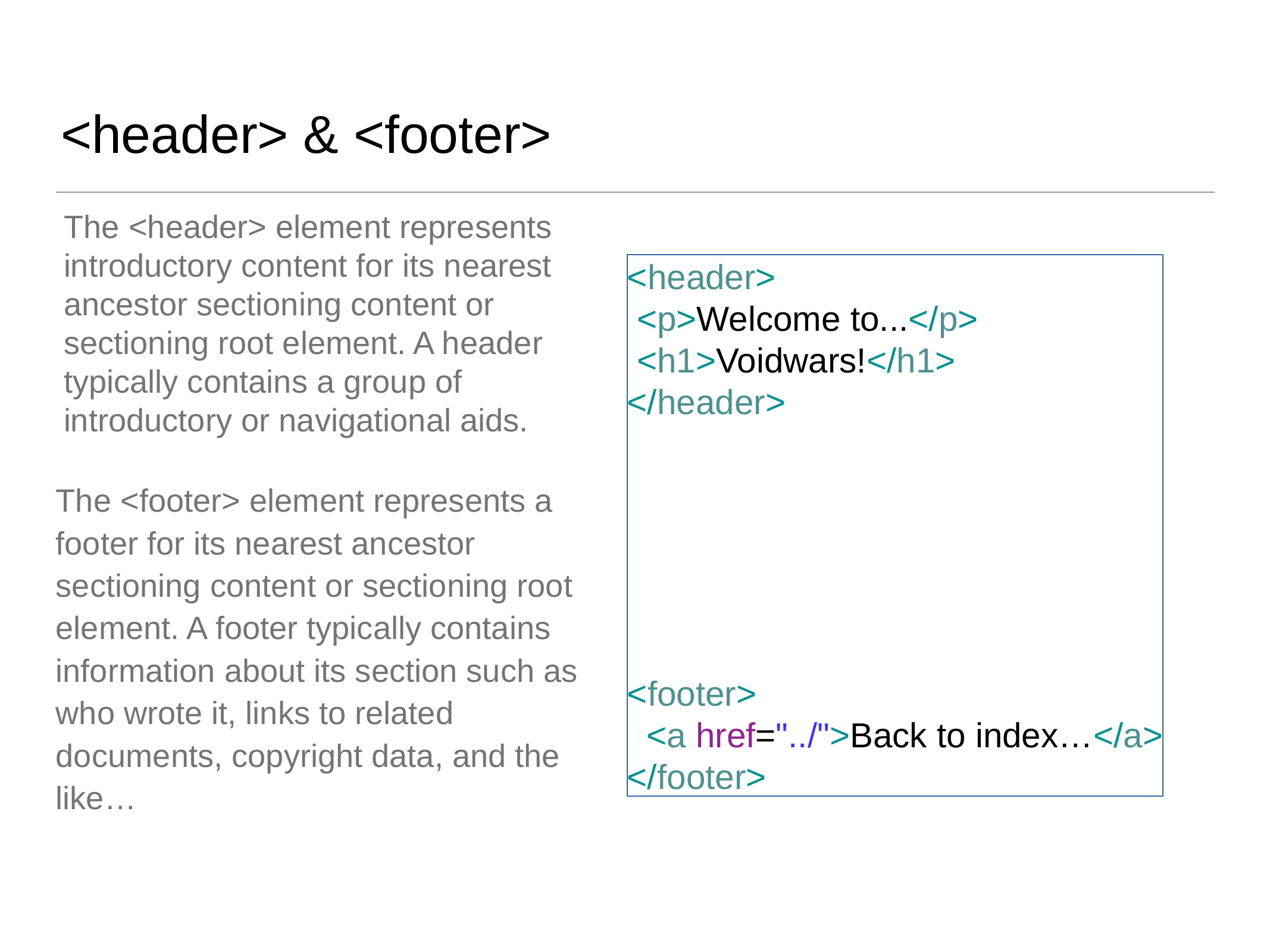

# <header> & <footer>
The <header> element represents introductory content for its nearest ancestor sectioning content or sectioning root element. A header typically contains a group of introductory or navigational aids.
<header>
 <p>Welcome to...</p>
 <h1>Voidwars!</h1>
</header>

<footer>
  <a href="../">Back to index…</a>
</footer>
The <footer> element represents a footer for its nearest ancestor sectioning content or sectioning root element. A footer typically contains information about its section such as who wrote it, links to related documents, copyright data, and the like…